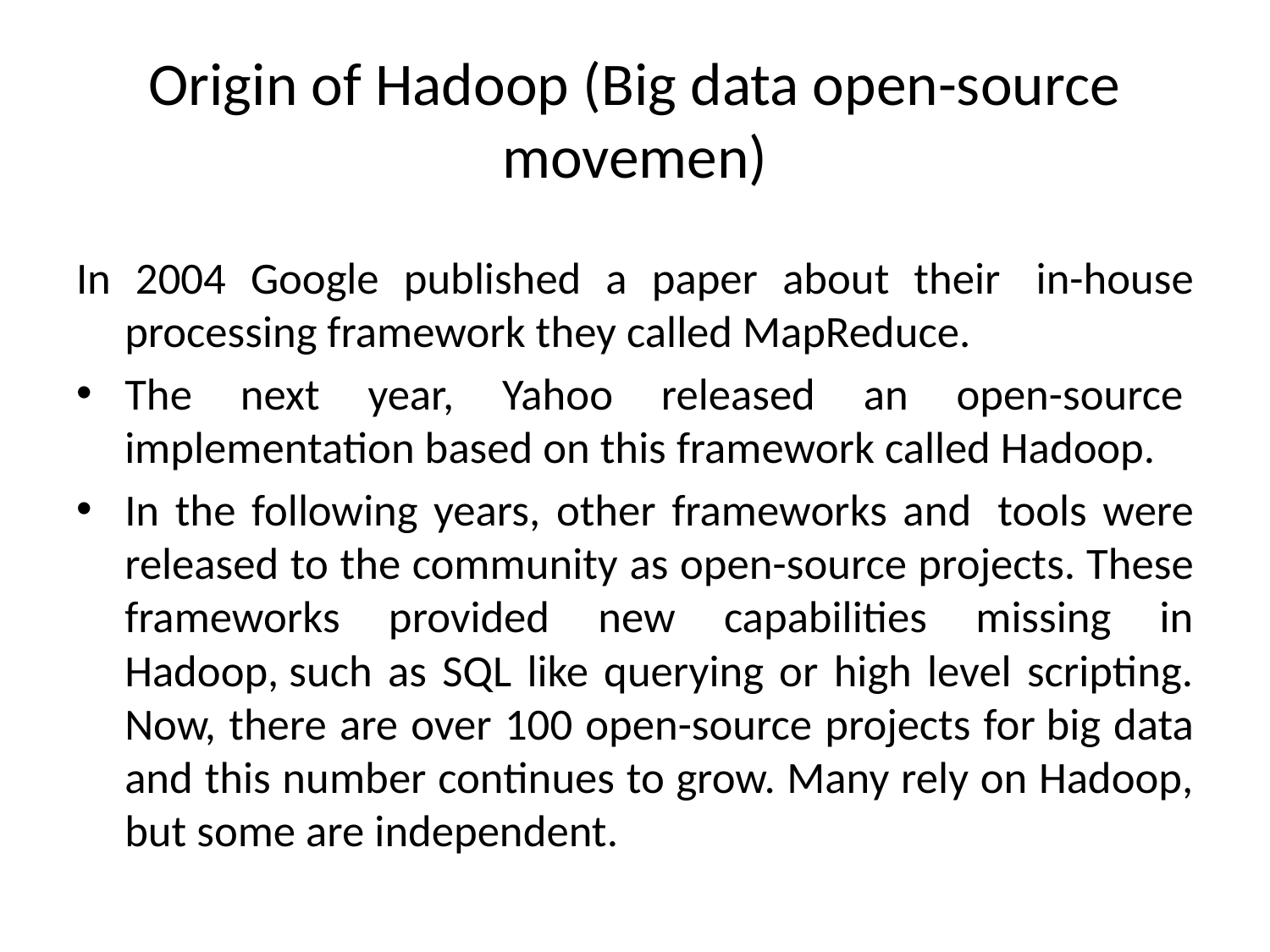

# Origin of Hadoop (Big data open-source movemen)
In 2004 Google published a paper about their  in-house processing framework they called MapReduce.
The next year, Yahoo released an open-source  implementation based on this framework called Hadoop.
In the following years, other frameworks and  tools were released to the community as open-source projects. These frameworks provided new capabilities missing in Hadoop, such as SQL like querying or high level scripting. Now, there are over 100 open-source projects for big data and this number continues to grow. Many rely on Hadoop, but some are independent.